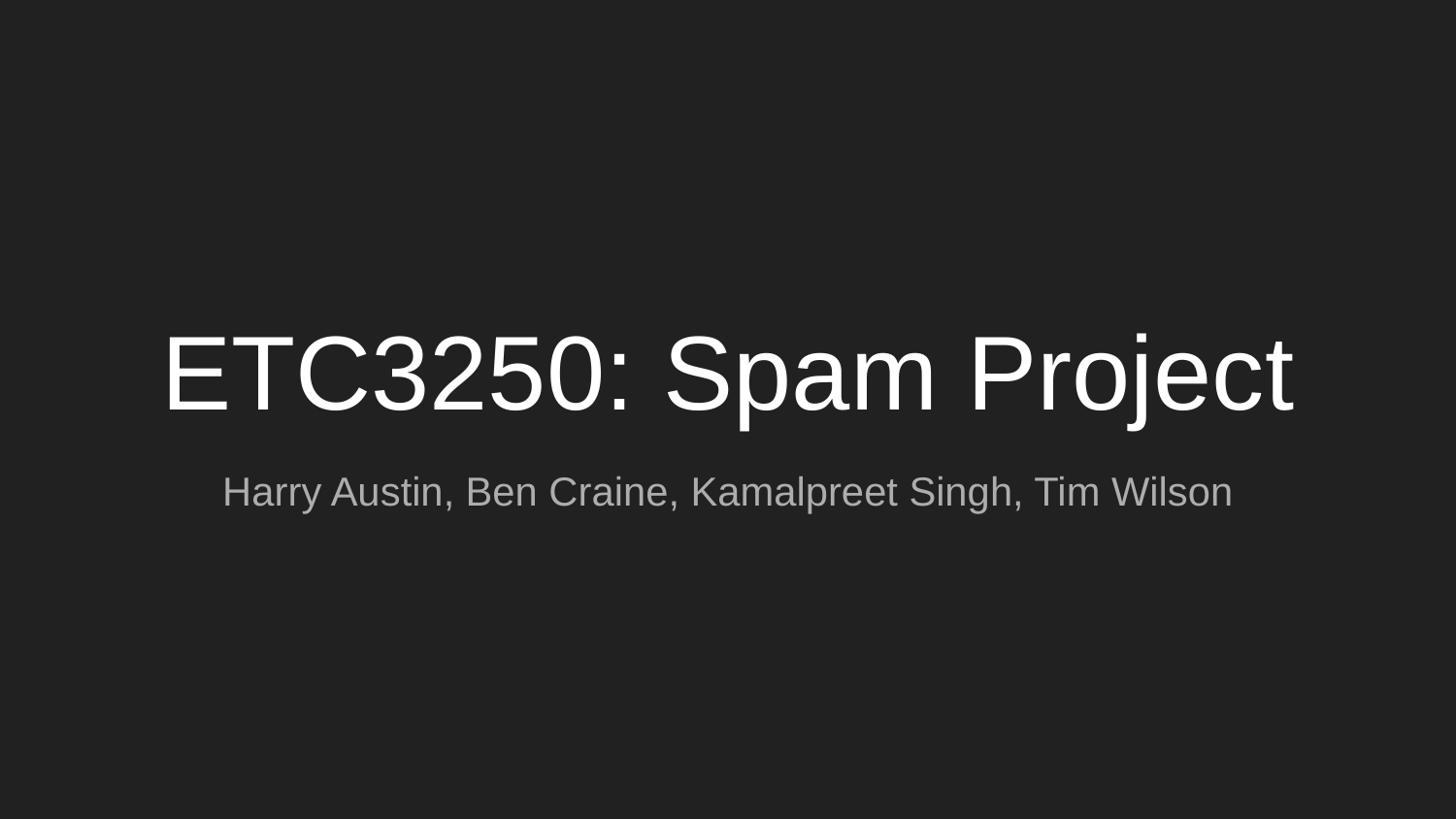

# ETC3250: Spam Project
Harry Austin, Ben Craine, Kamalpreet Singh, Tim Wilson